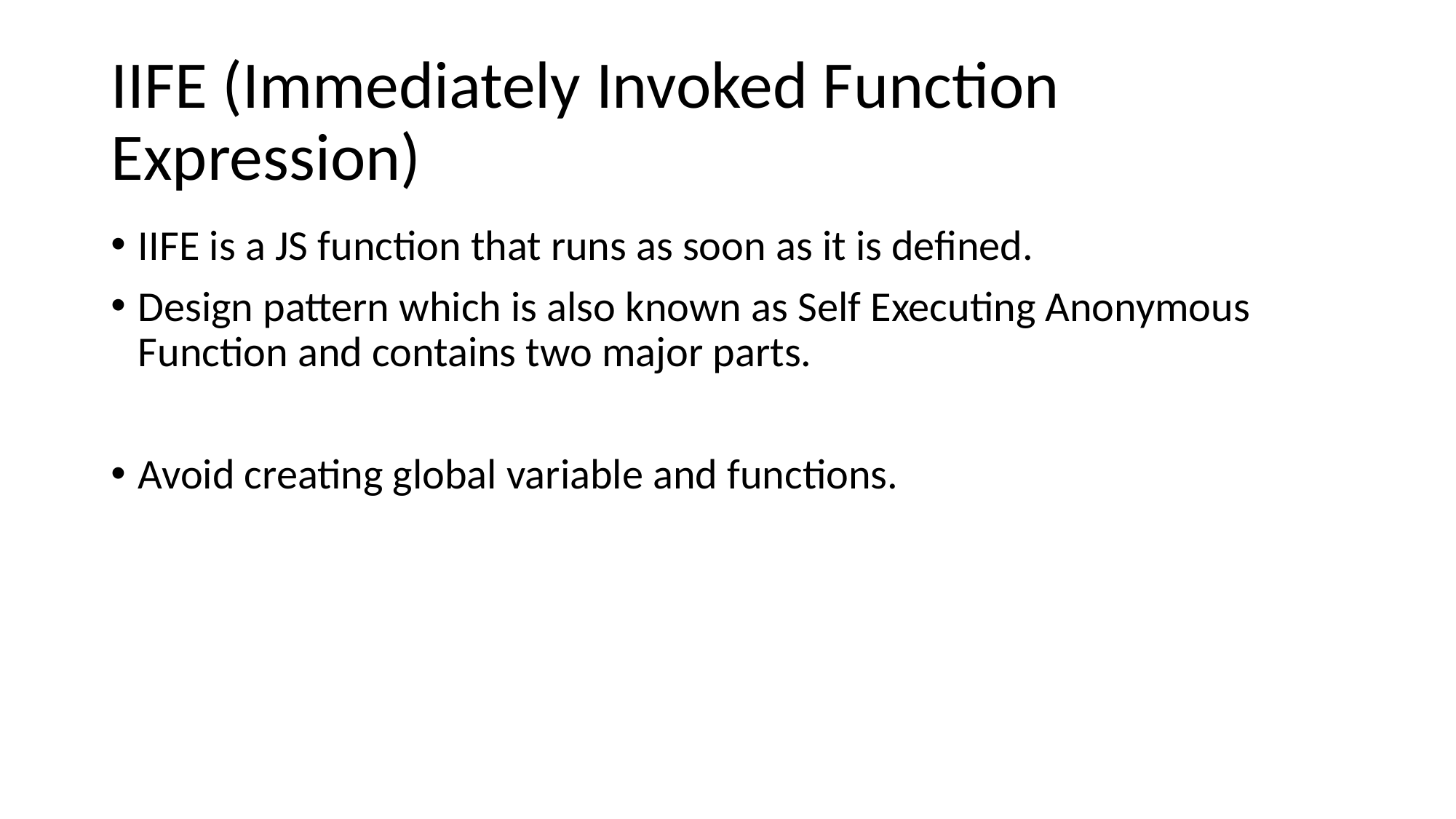

# IIFE (Immediately Invoked Function Expression)
IIFE is a JS function that runs as soon as it is defined.
Design pattern which is also known as Self Executing Anonymous Function and contains two major parts.

Avoid creating global variable and functions.